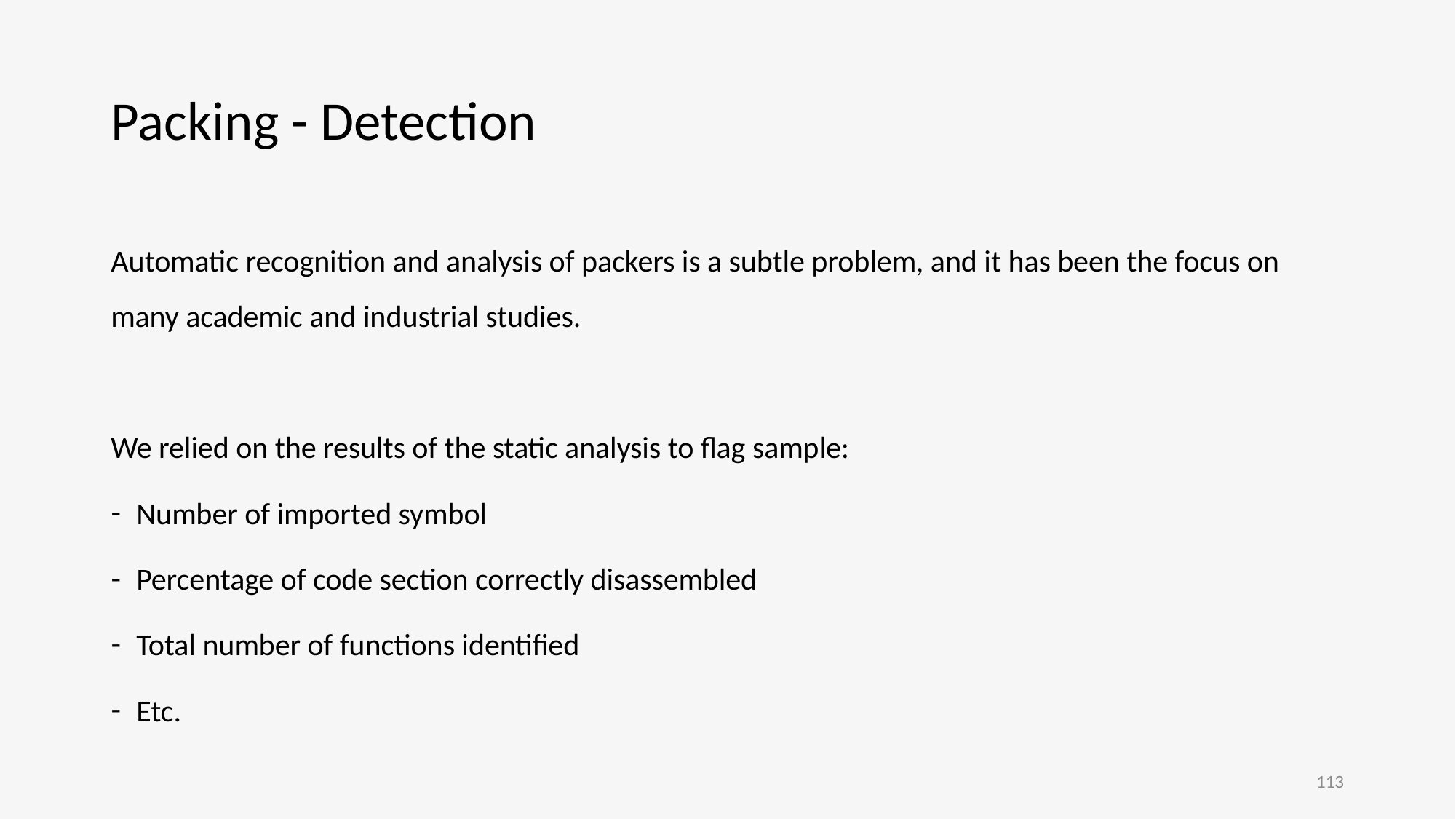

# Packing - Detection
Automatic recognition and analysis of packers is a subtle problem, and it has been the focus on many academic and industrial studies.

We relied on the results of the static analysis to flag sample:
Number of imported symbol
Percentage of code section correctly disassembled
Total number of functions identified
Etc.
113